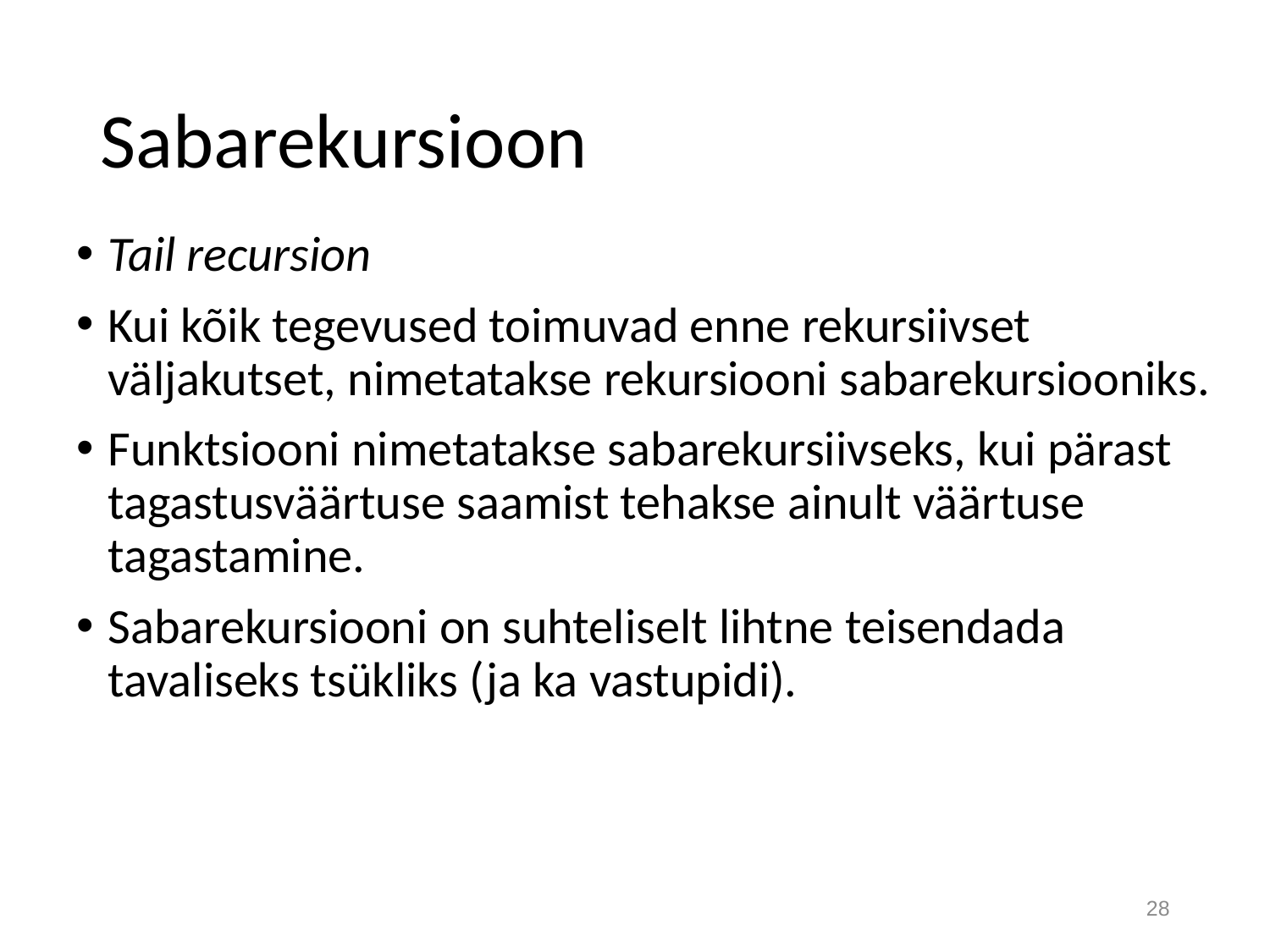

# Sabarekursioon
Tail recursion
Kui kõik tegevused toimuvad enne rekursiivset väljakutset, nimetatakse rekursiooni sabarekursiooniks.
Funktsiooni nimetatakse sabarekursiivseks, kui pärast tagastusväärtuse saamist tehakse ainult väärtuse tagastamine.
Sabarekursiooni on suhteliselt lihtne teisendada tavaliseks tsükliks (ja ka vastupidi).

28